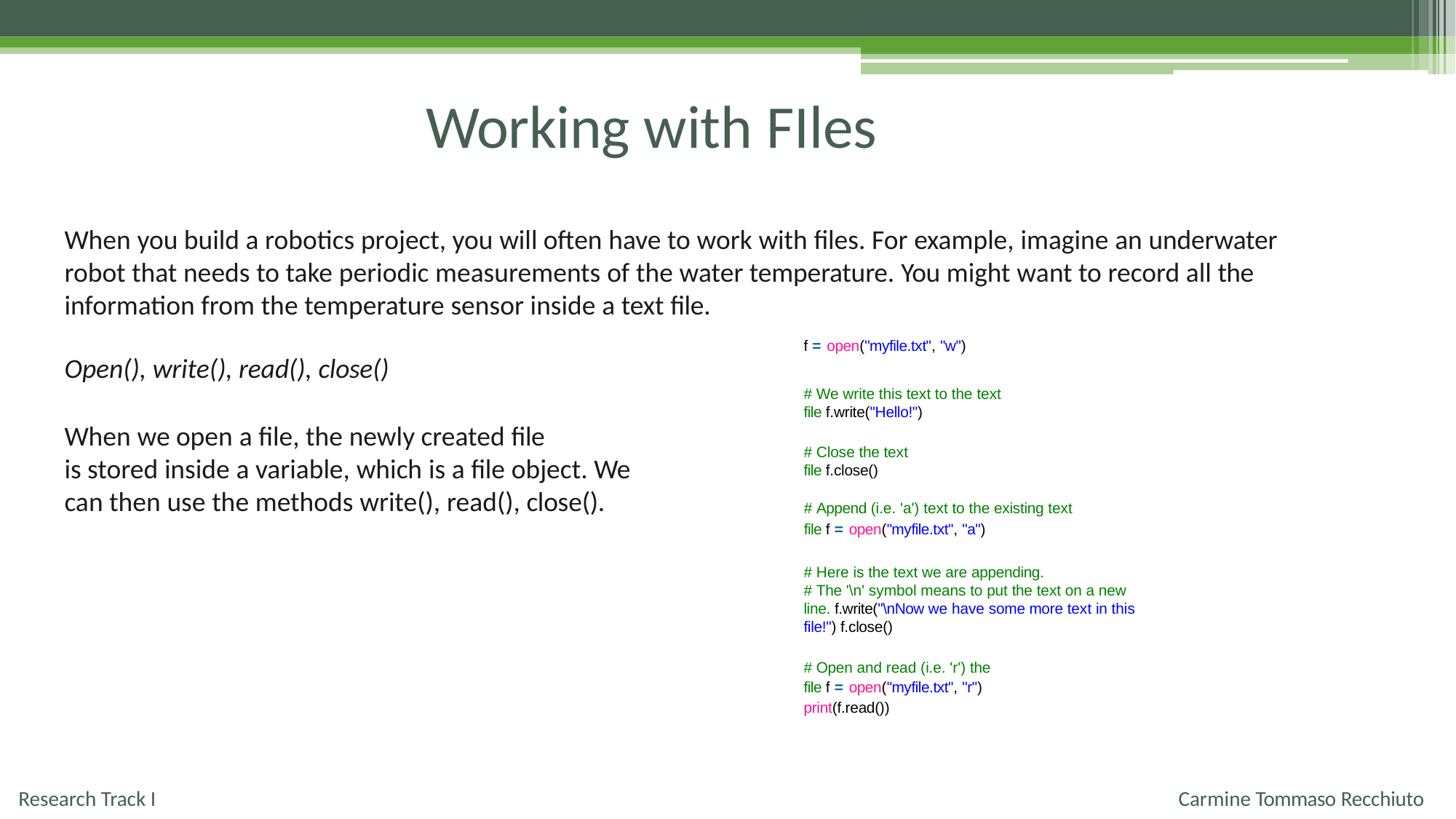

# Working with FIles
When you build a robotics project, you will often have to work with files. For example, imagine an underwater robot that needs to take periodic measurements of the water temperature. You might want to record all the information from the temperature sensor inside a text file.
f = open("myfile.txt", "w")
Open(), write(), read(), close()
# We write this text to the text file f.write("Hello!")
When we open a file, the newly created file
is stored inside a variable, which is a file object. We can then use the methods write(), read(), close().
# Close the text file f.close()
# Append (i.e. 'a') text to the existing text file f = open("myfile.txt", "a")
# Here is the text we are appending.
# The '\n' symbol means to put the text on a new line. f.write("\nNow we have some more text in this file!") f.close()

# Open and read (i.e. 'r') the file f = open("myfile.txt", "r") print(f.read())
Research Track I
Carmine Tommaso Recchiuto